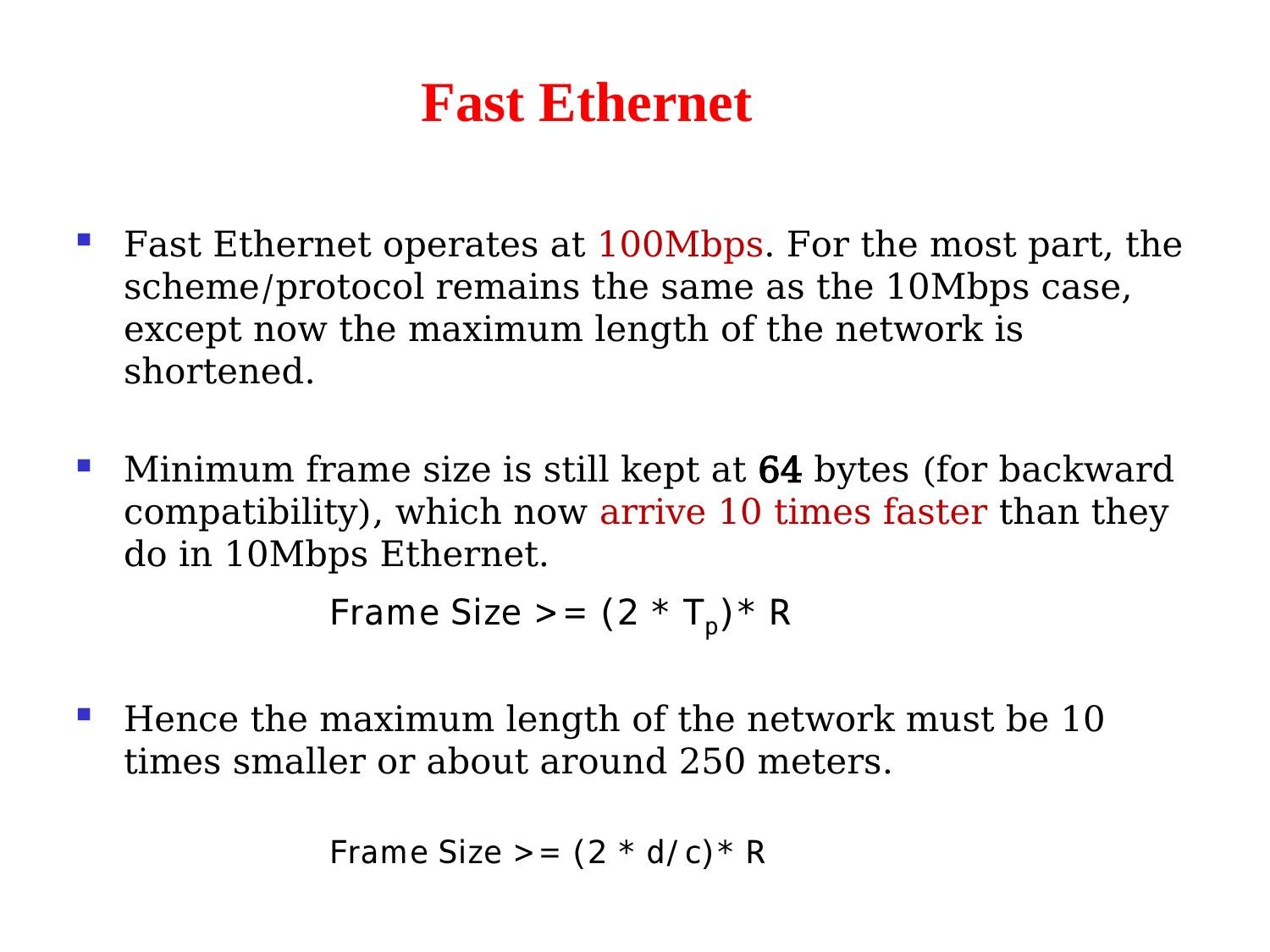

Fast Ethernet

Fast Ethernet operates at 100Mbps. For the most part, the scheme/protocol remains the same as the 10Mbps case, except now the maximum length of the network is shortened.

Minimum frame size is still kept at 64 bytes (for backward compatibility), which now arrive 10 times faster than they do in 10Mbps Ethernet.
		Frame Size >= (2 * Tp)* R

Hence the maximum length of the network must be 10 times smaller or about around 250 meters.

		Frame Size >= (2 * d/c)* R